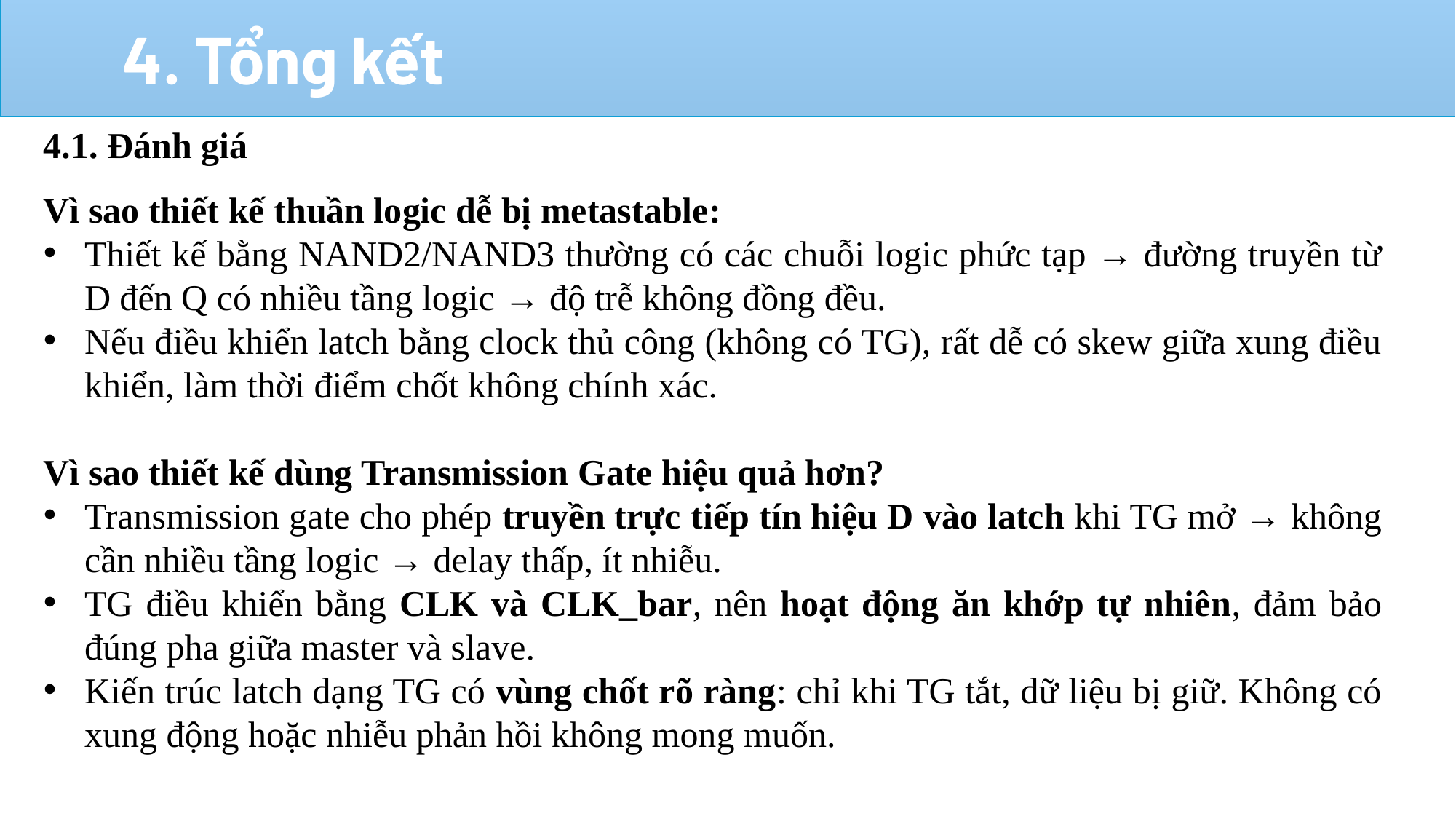

4. Tổng kết
4.1. Đánh giá
Vì sao thiết kế thuần logic dễ bị metastable:
Thiết kế bằng NAND2/NAND3 thường có các chuỗi logic phức tạp → đường truyền từ D đến Q có nhiều tầng logic → độ trễ không đồng đều.
Nếu điều khiển latch bằng clock thủ công (không có TG), rất dễ có skew giữa xung điều khiển, làm thời điểm chốt không chính xác.

Vì sao thiết kế dùng Transmission Gate hiệu quả hơn?
Transmission gate cho phép truyền trực tiếp tín hiệu D vào latch khi TG mở → không cần nhiều tầng logic → delay thấp, ít nhiễu.
TG điều khiển bằng CLK và CLK_bar, nên hoạt động ăn khớp tự nhiên, đảm bảo đúng pha giữa master và slave.
Kiến trúc latch dạng TG có vùng chốt rõ ràng: chỉ khi TG tắt, dữ liệu bị giữ. Không có xung động hoặc nhiễu phản hồi không mong muốn.